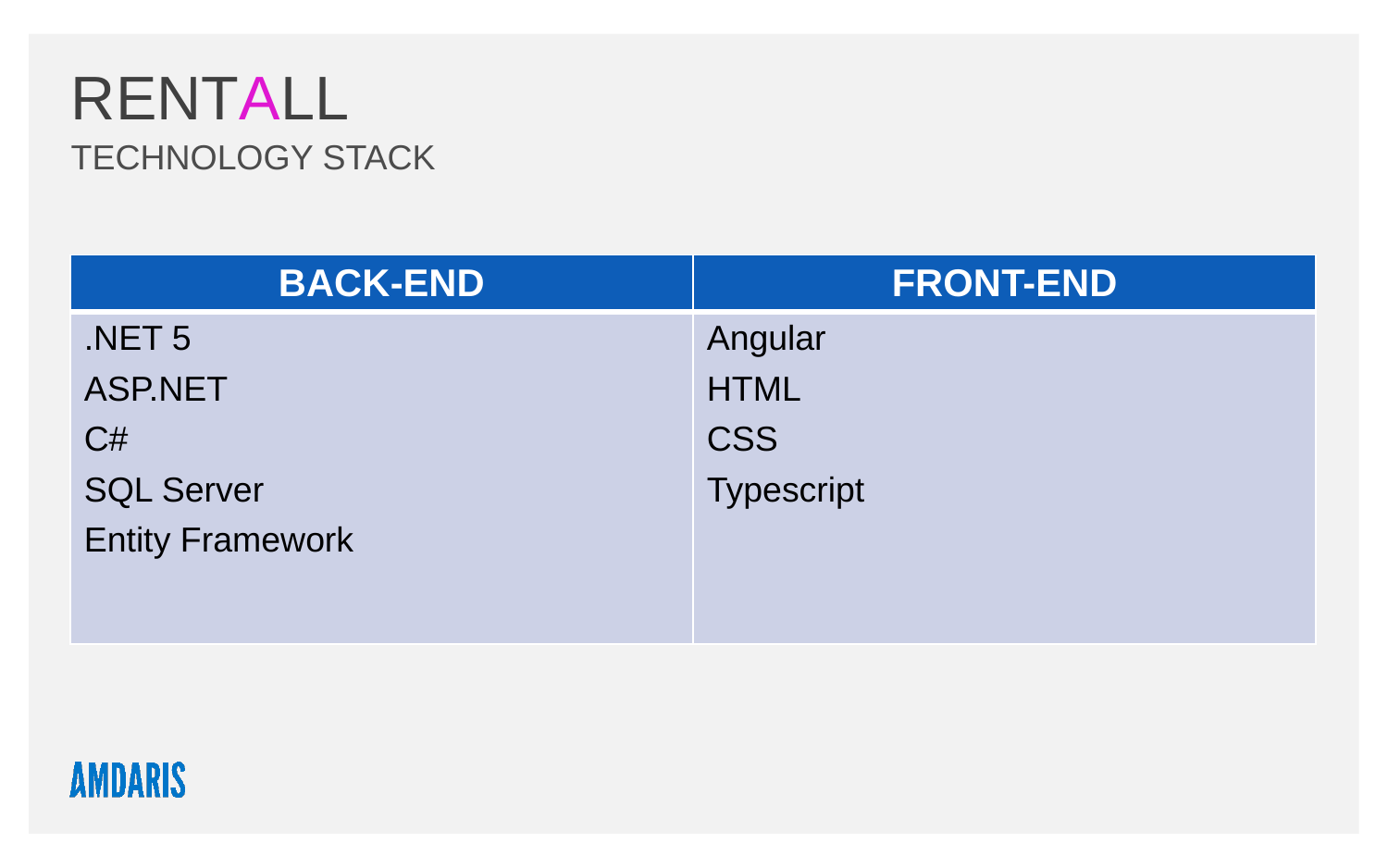

RENTALL
Technology stack
| BACK-END | FRONT-END |
| --- | --- |
| .NET 5 ASP.NET C# SQL Server Entity Framework | Angular HTML CSS Typescript |